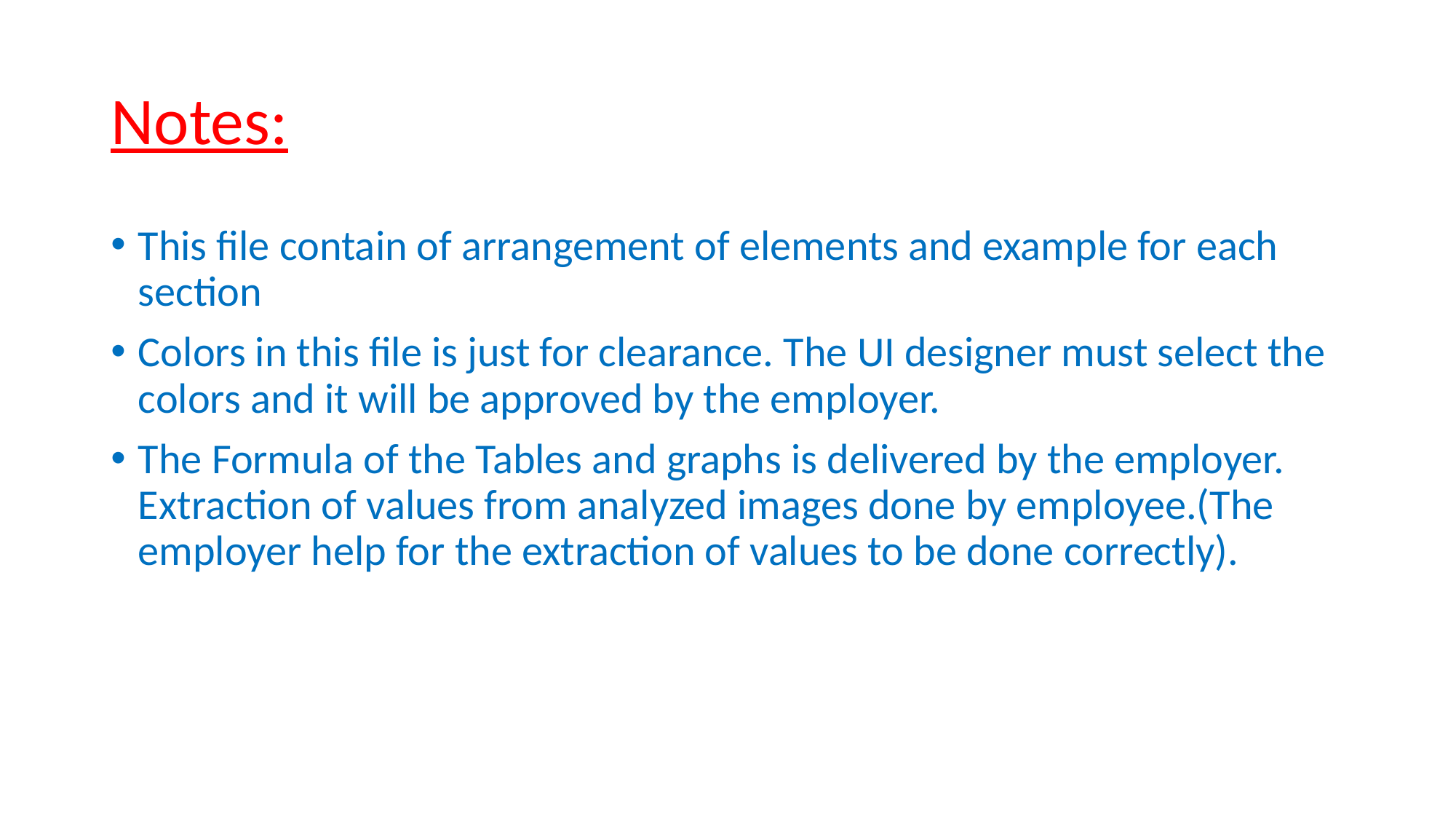

# Notes:
This file contain of arrangement of elements and example for each section
Colors in this file is just for clearance. The UI designer must select the colors and it will be approved by the employer.
The Formula of the Tables and graphs is delivered by the employer. Extraction of values from analyzed images done by employee.(The employer help for the extraction of values to be done correctly).